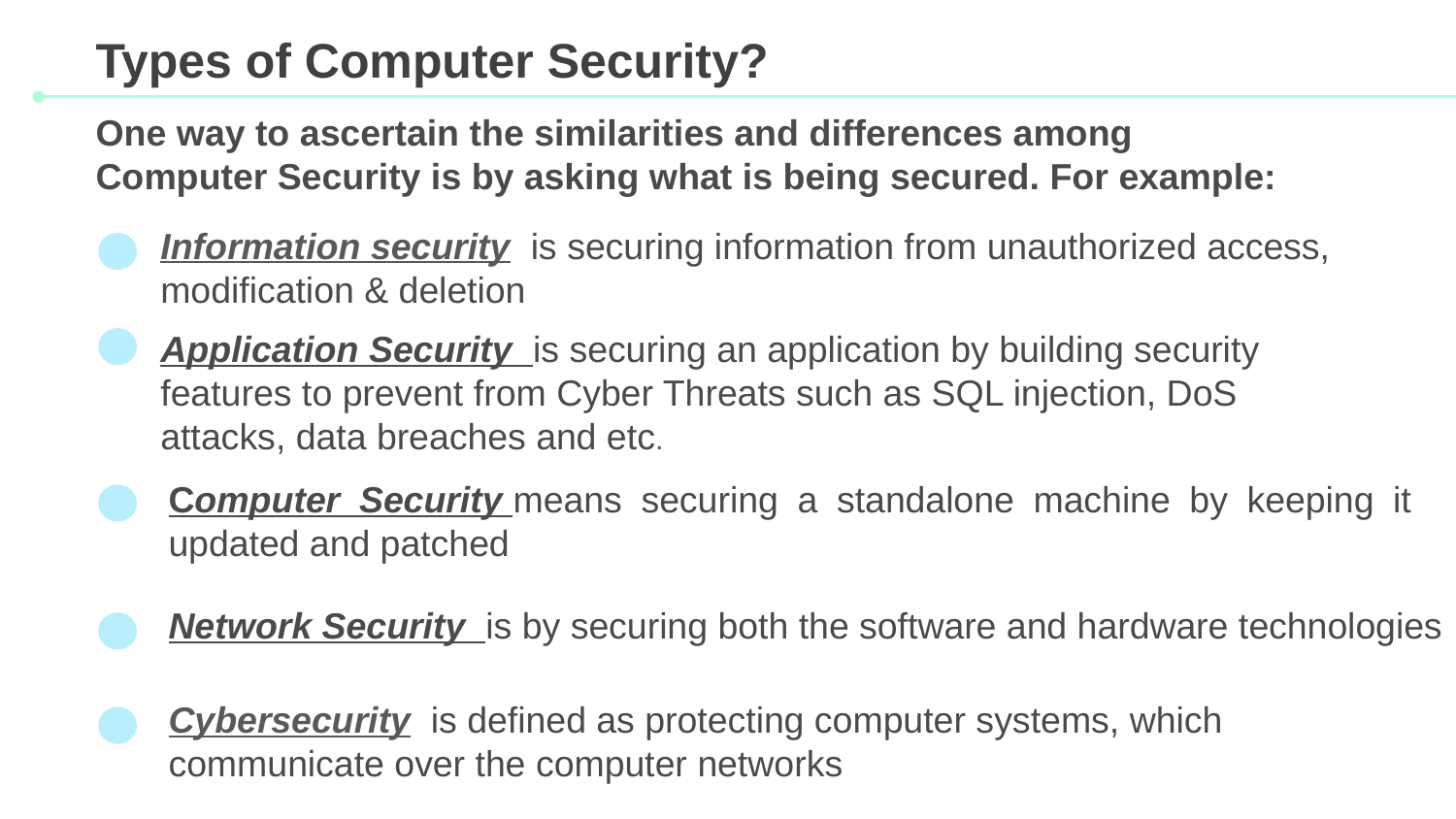

# Types of Computer Security?
One way to ascertain the similarities and differences among Computer Security is by asking what is being secured. For example:
Information security  is securing information from unauthorized access, modification & deletion

Application Security  is securing an application by building security features to prevent from Cyber Threats such as SQL injection, DoS attacks, data breaches and etc.

Computer Security means securing a standalone machine by keeping it updated and patched

Network Security  is by securing both the software and hardware technologies

Cybersecurity  is defined as protecting computer systems, which communicate over the computer networks